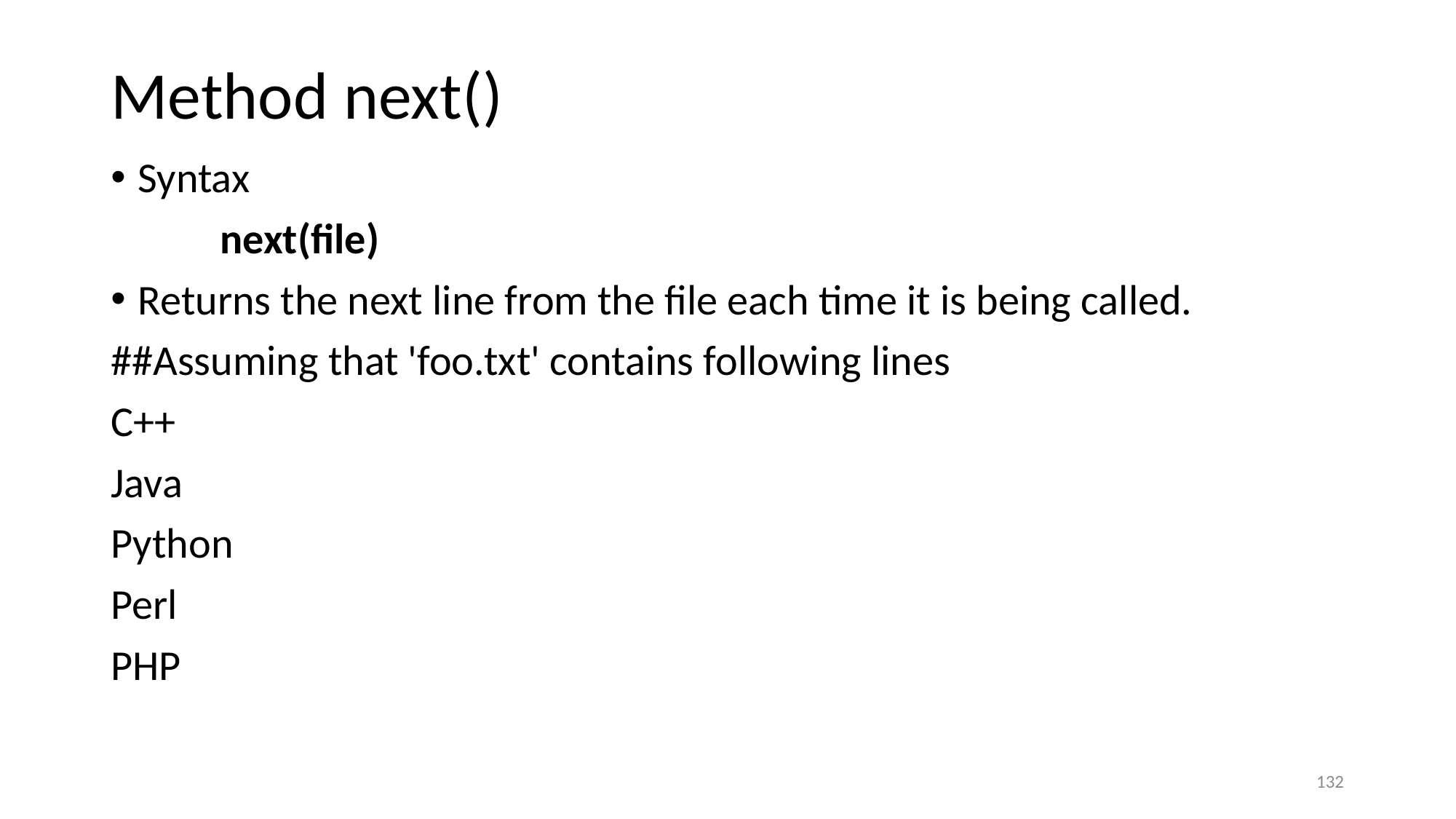

# Method next()
Syntax
	next(file)
Returns the next line from the file each time it is being called.
##Assuming that 'foo.txt' contains following lines
C++
Java
Python
Perl
PHP

132